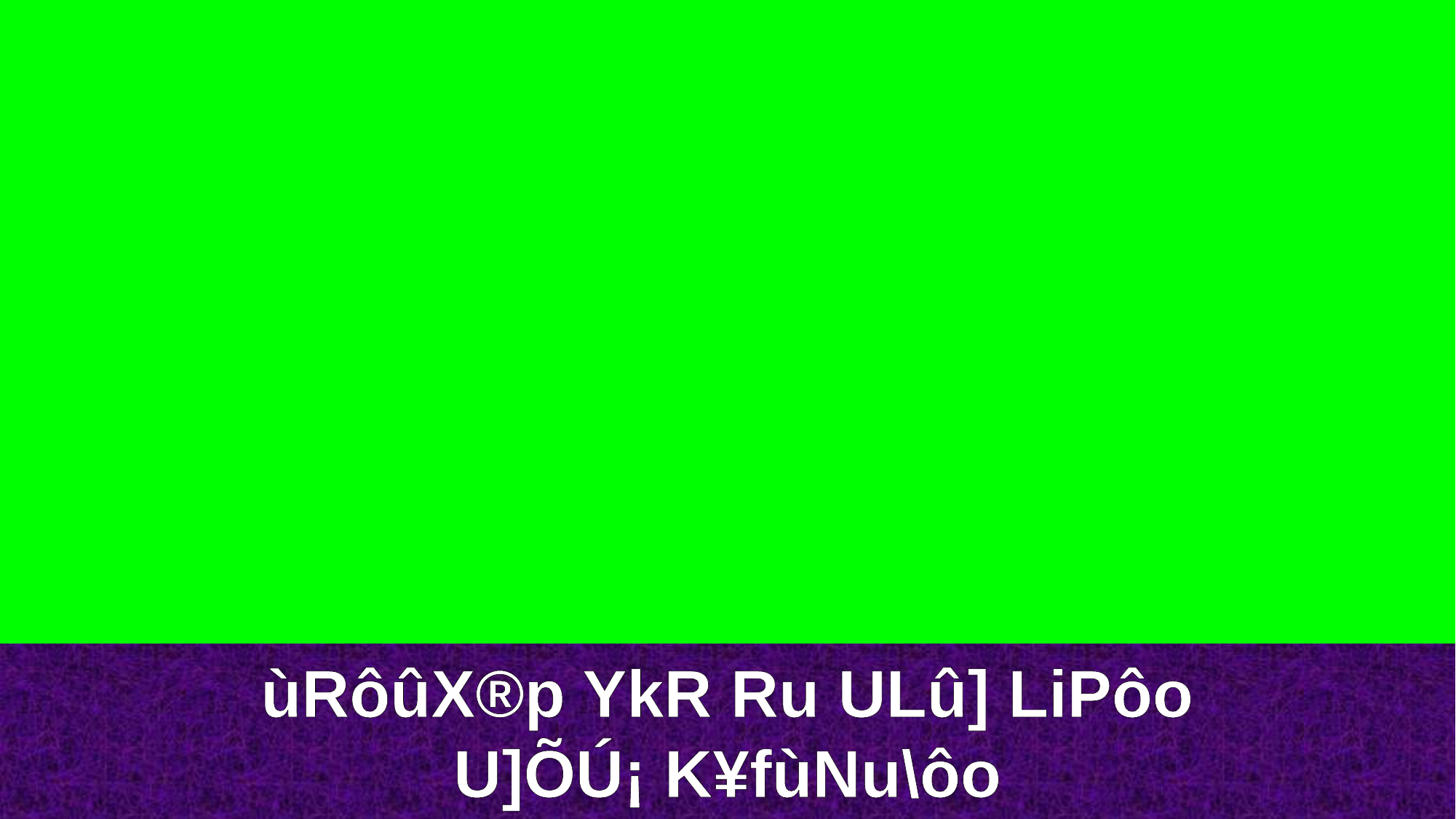

ùRôûX®p YkR Ru ULû] LiPôo
U]ÕÚ¡ K¥fùNu\ôo